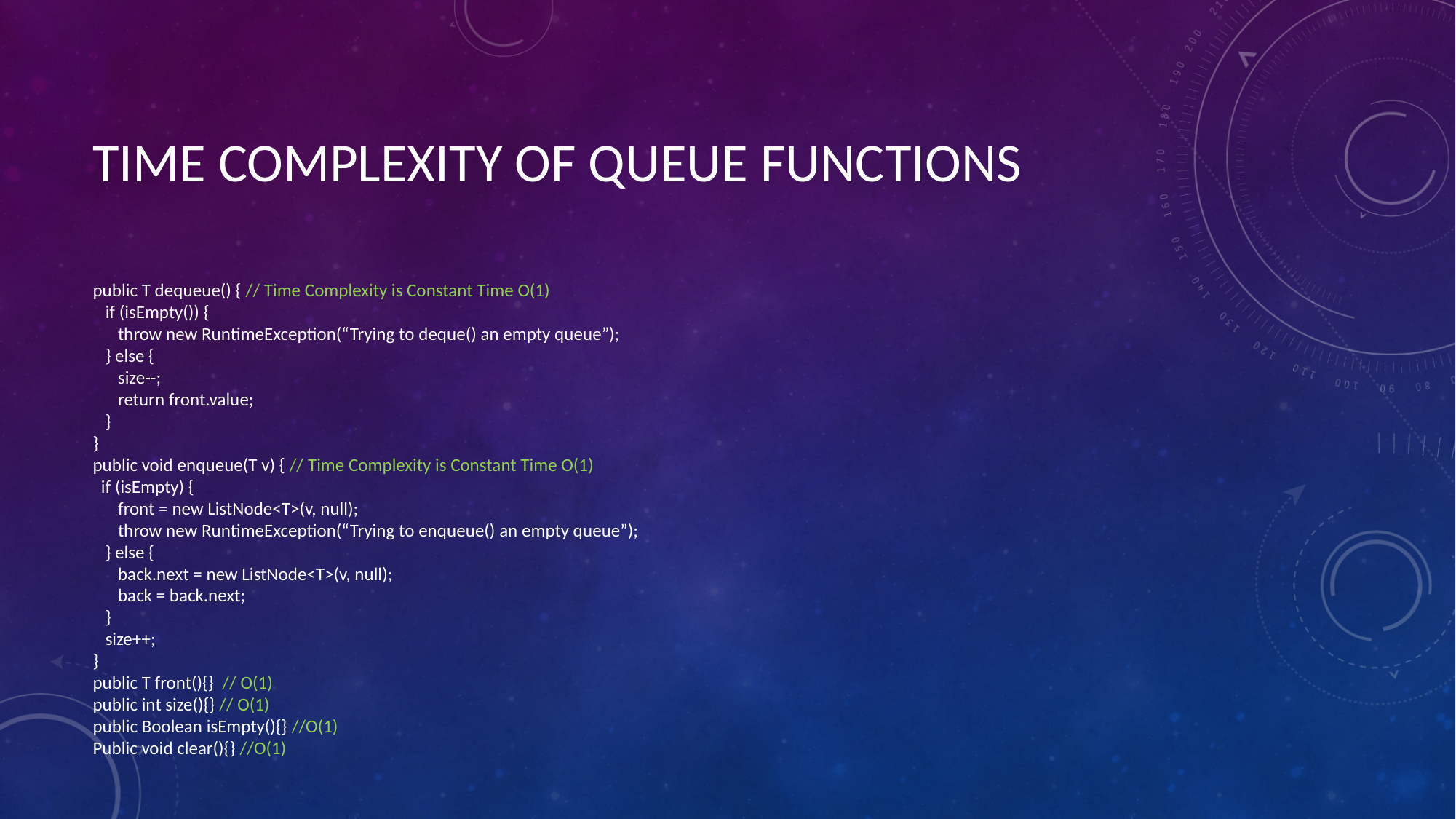

# Time Complexity of queue functions
public T dequeue() { // Time Complexity is Constant Time O(1)
   if (isEmpty()) {
      throw new RuntimeException(“Trying to deque() an empty queue”);
   } else {
      size--;
      return front.value;
   }
}
public void enqueue(T v) { // Time Complexity is Constant Time O(1)
  if (isEmpty) {
      front = new ListNode<T>(v, null);
      throw new RuntimeException(“Trying to enqueue() an empty queue”);
   } else {
      back.next = new ListNode<T>(v, null);
      back = back.next;
   }
   size++;
}
public T front(){}  // O(1)
public int size(){} // O(1)
public Boolean isEmpty(){} //O(1)
Public void clear(){} //O(1)